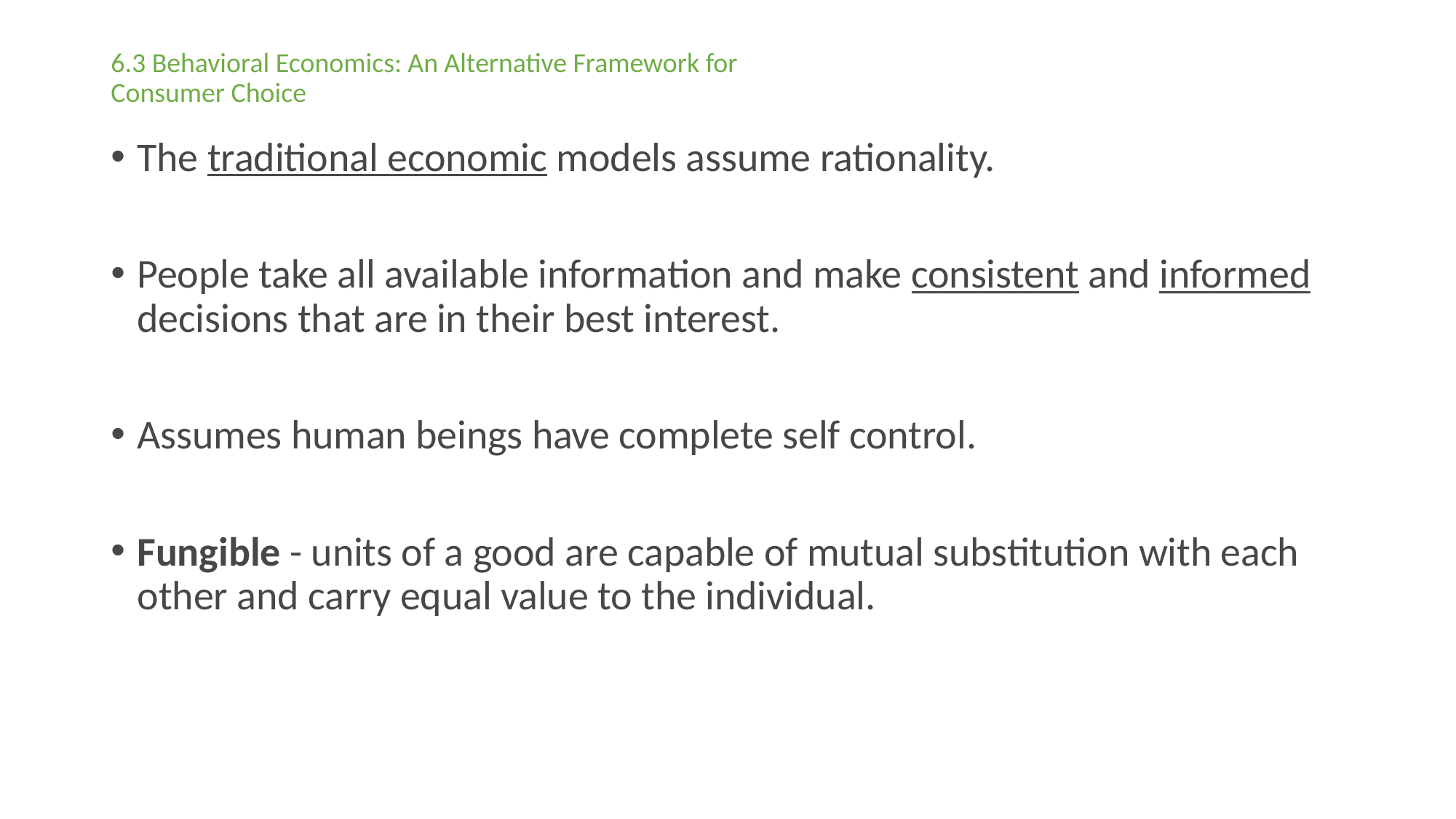

# 6.3 Behavioral Economics: An Alternative Framework for Consumer Choice
The traditional economic models assume rationality.

People take all available information and make consistent and informed decisions that are in their best interest.

Assumes human beings have complete self control.

Fungible - units of a good are capable of mutual substitution with each other and carry equal value to the individual.